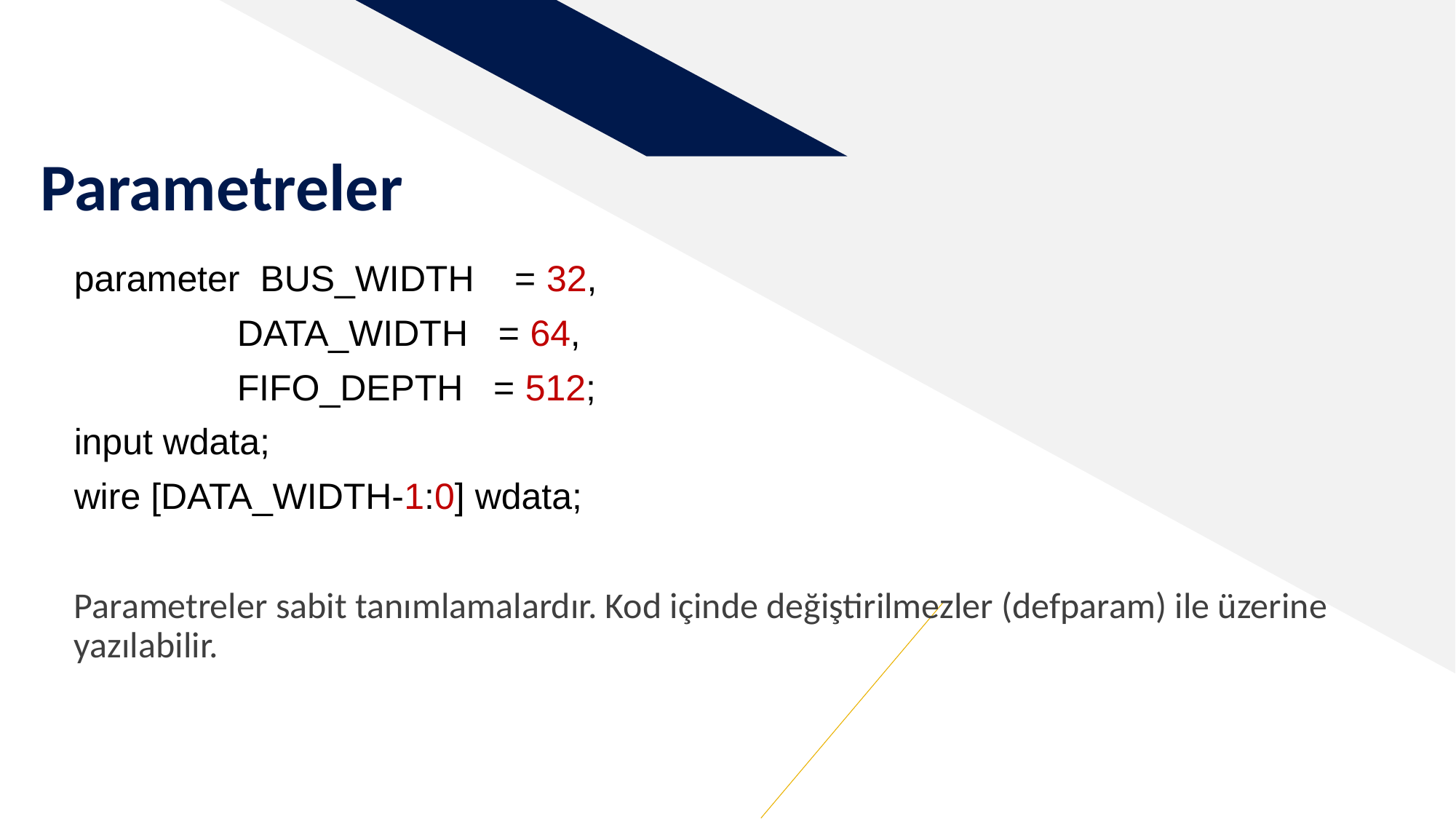

# Parametreler
parameter  BUS_WIDTH    = 32,
                DATA_WIDTH   = 64,
                FIFO_DEPTH   = 512;
input wdata;
wire [DATA_WIDTH-1:0] wdata;

Parametreler sabit tanımlamalardır. Kod içinde değiştirilmezler (defparam) ile üzerine yazılabilir.